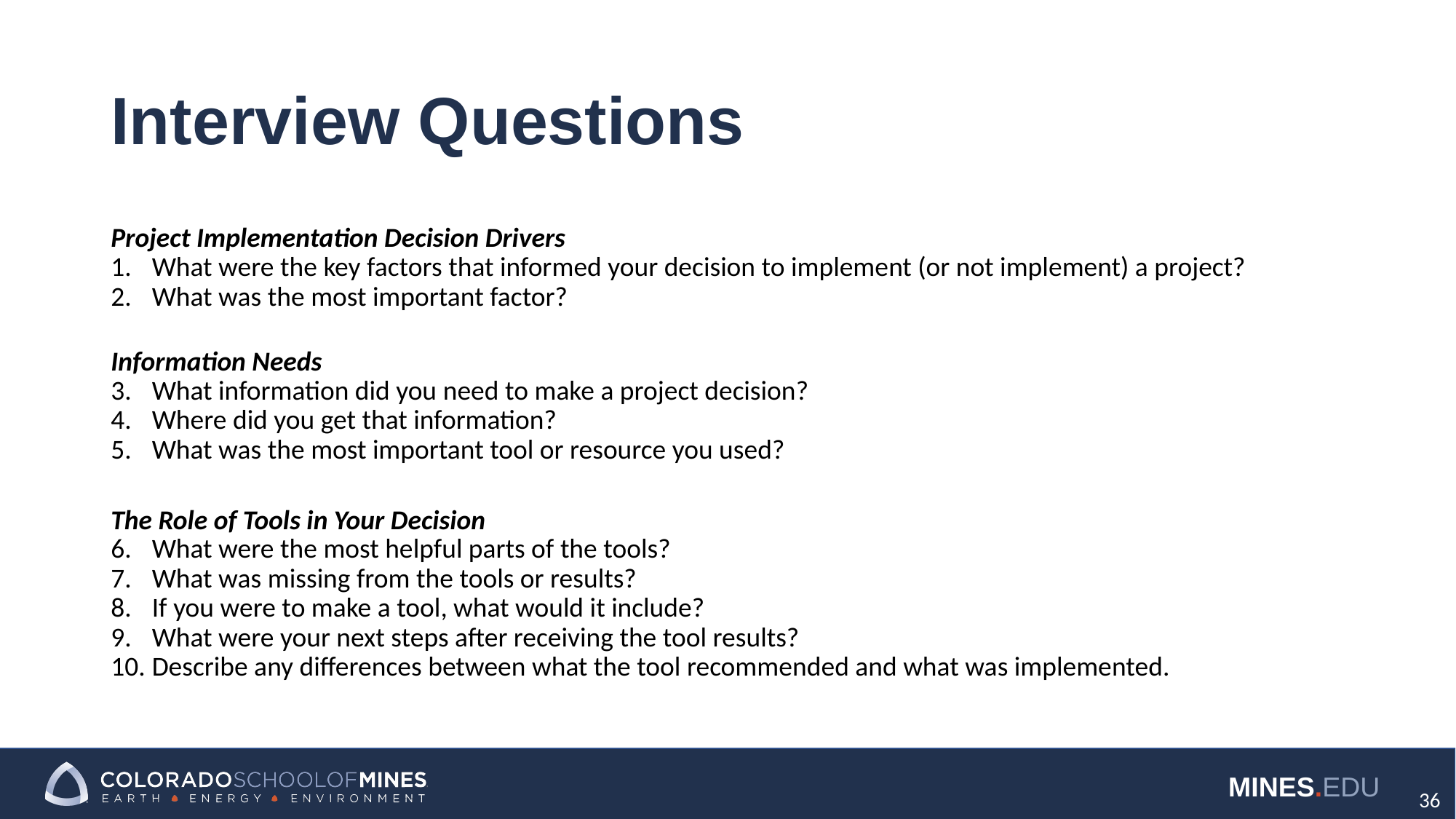

# Interview Questions
Project Implementation Decision Drivers
What were the key factors that informed your decision to implement (or not implement) a project?
What was the most important factor?

Information Needs
What information did you need to make a project decision?
Where did you get that information?
What was the most important tool or resource you used?

The Role of Tools in Your Decision
What were the most helpful parts of the tools?
What was missing from the tools or results?
If you were to make a tool, what would it include?
What were your next steps after receiving the tool results?
Describe any differences between what the tool recommended and what was implemented.

36